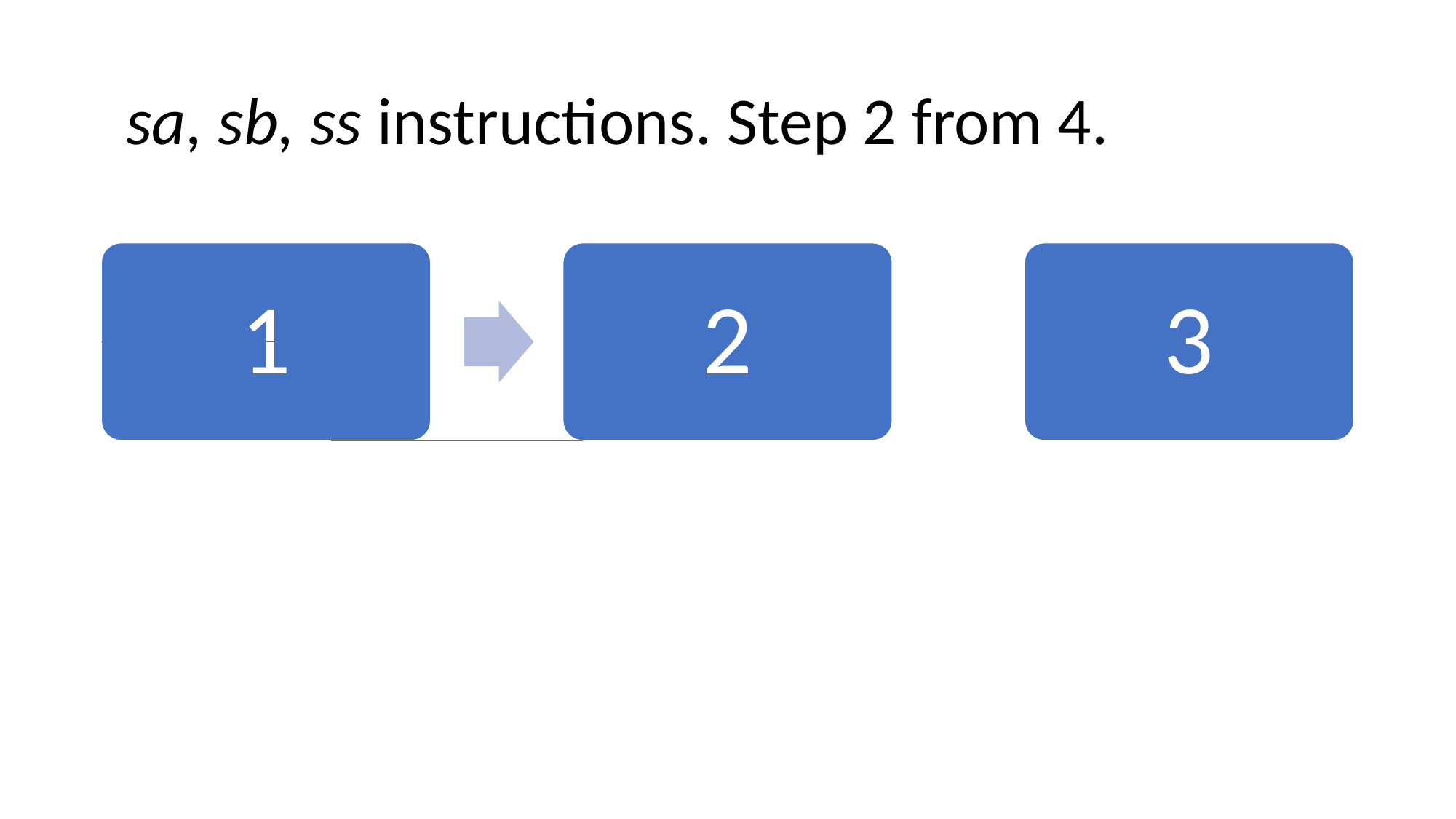

# sa, sb, ss instructions. Step 2 from 4.
1
2
3